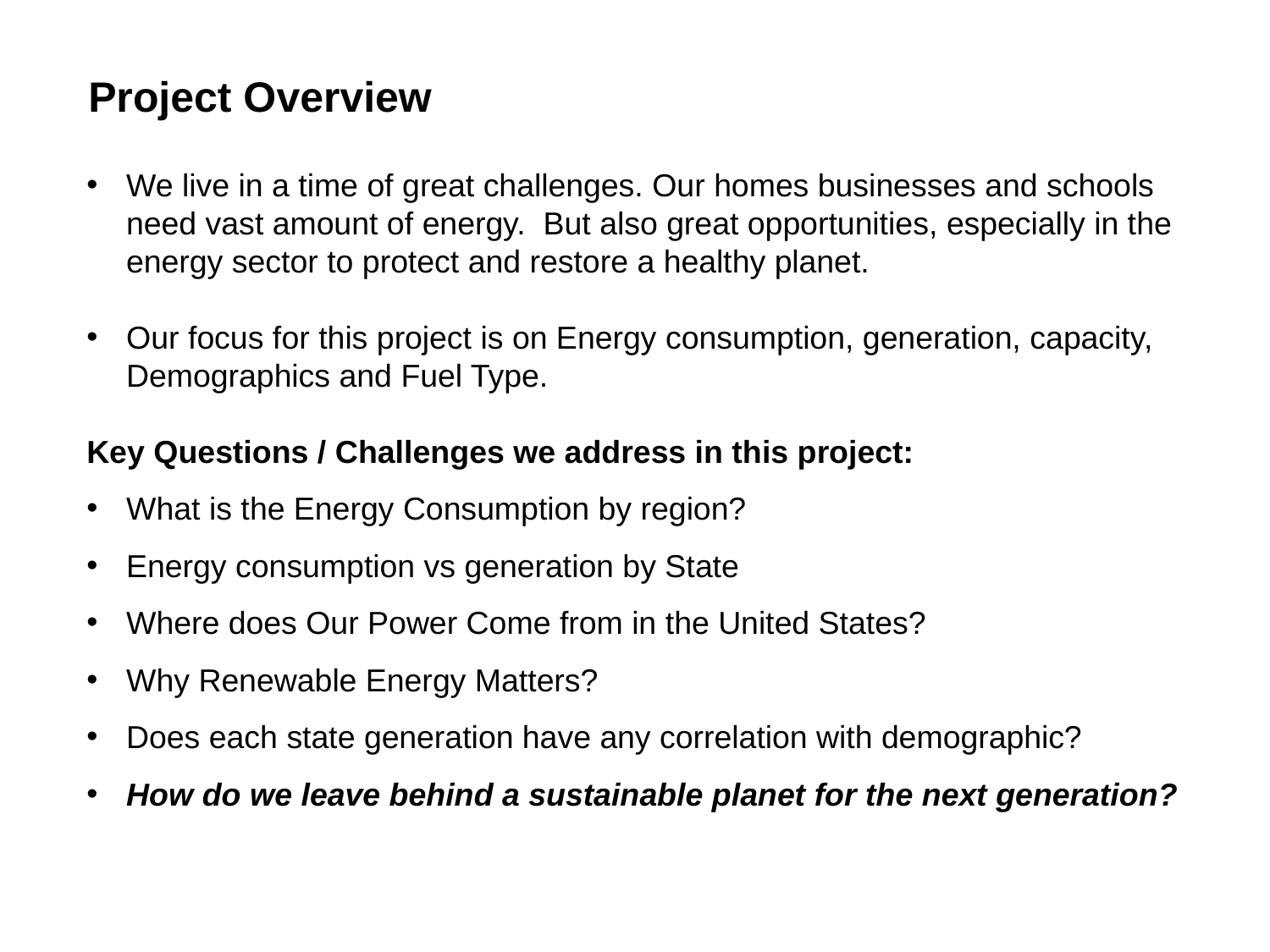

Project Overview
We live in a time of great challenges. Our homes businesses and schools need vast amount of energy.  But also great opportunities, especially in the energy sector to protect and restore a healthy planet.

Our focus for this project is on Energy consumption, generation, capacity, Demographics and Fuel Type.

Key Questions / Challenges we address in this project:
What is the Energy Consumption by region?
Energy consumption vs generation by State
Where does Our Power Come from in the United States?
Why Renewable Energy Matters?
Does each state generation have any correlation with demographic?
How do we leave behind a sustainable planet for the next generation?